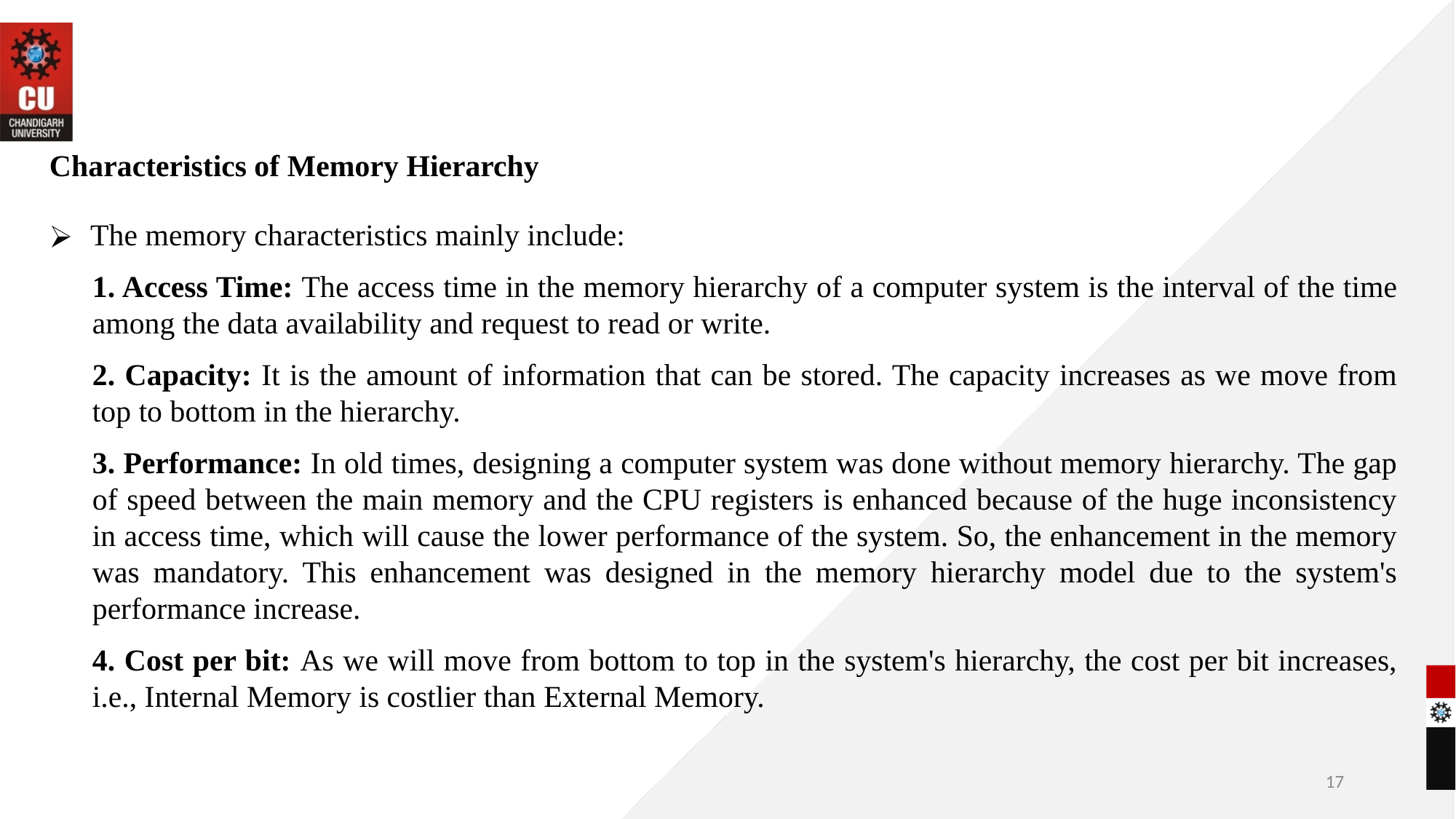

Characteristics of Memory Hierarchy
The memory characteristics mainly include:
1. Access Time: The access time in the memory hierarchy of a computer system is the interval of the time among the data availability and request to read or write.
2. Capacity: It is the amount of information that can be stored. The capacity increases as we move from top to bottom in the hierarchy.
3. Performance: In old times, designing a computer system was done without memory hierarchy. The gap of speed between the main memory and the CPU registers is enhanced because of the huge inconsistency in access time, which will cause the lower performance of the system. So, the enhancement in the memory was mandatory. This enhancement was designed in the memory hierarchy model due to the system's performance increase.
4. Cost per bit: As we will move from bottom to top in the system's hierarchy, the cost per bit increases, i.e., Internal Memory is costlier than External Memory.
17